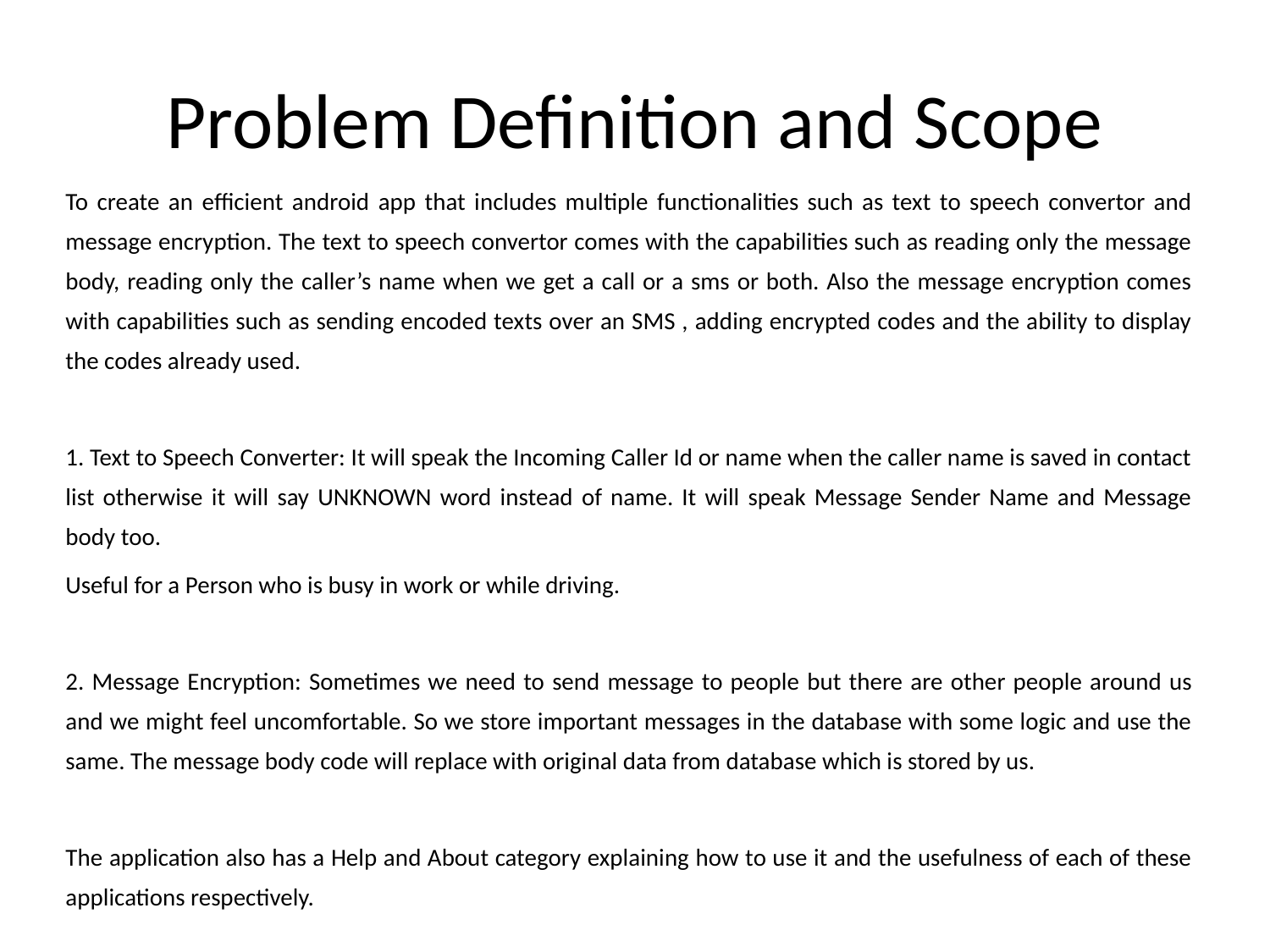

# Problem Definition and Scope
To create an efficient android app that includes multiple functionalities such as text to speech convertor and message encryption. The text to speech convertor comes with the capabilities such as reading only the message body, reading only the caller’s name when we get a call or a sms or both. Also the message encryption comes with capabilities such as sending encoded texts over an SMS , adding encrypted codes and the ability to display the codes already used.

1. Text to Speech Converter: It will speak the Incoming Caller Id or name when the caller name is saved in contact list otherwise it will say UNKNOWN word instead of name. It will speak Message Sender Name and Message body too.
Useful for a Person who is busy in work or while driving.

2. Message Encryption: Sometimes we need to send message to people but there are other people around us and we might feel uncomfortable. So we store important messages in the database with some logic and use the same. The message body code will replace with original data from database which is stored by us.

The application also has a Help and About category explaining how to use it and the usefulness of each of these applications respectively.